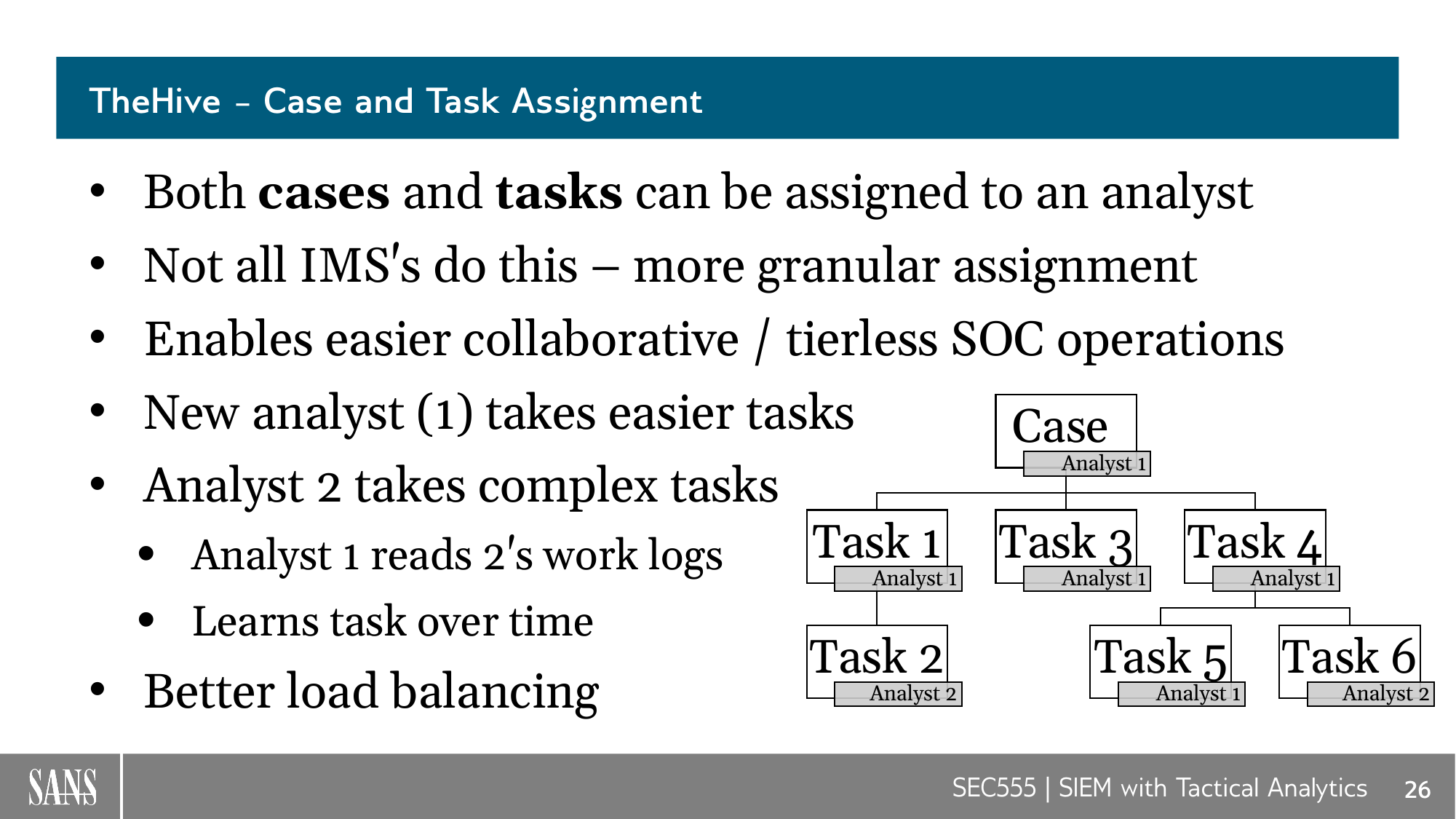

# TheHive – Case and Task Assignment
Both cases and tasks can be assigned to an analyst
Not all IMS's do this – more granular assignment
Enables easier collaborative / tierless SOC operations
New analyst (1) takes easier tasks
Analyst 2 takes complex tasks
Analyst 1 reads 2's work logs
Learns task over time
Better load balancing
Case
Analyst 1
Task 1
Analyst 1
Task 2
Analyst 2
Task 3
Analyst 1
Task 4
Analyst 1
Task 5
Analyst 1
Task 6
Analyst 2